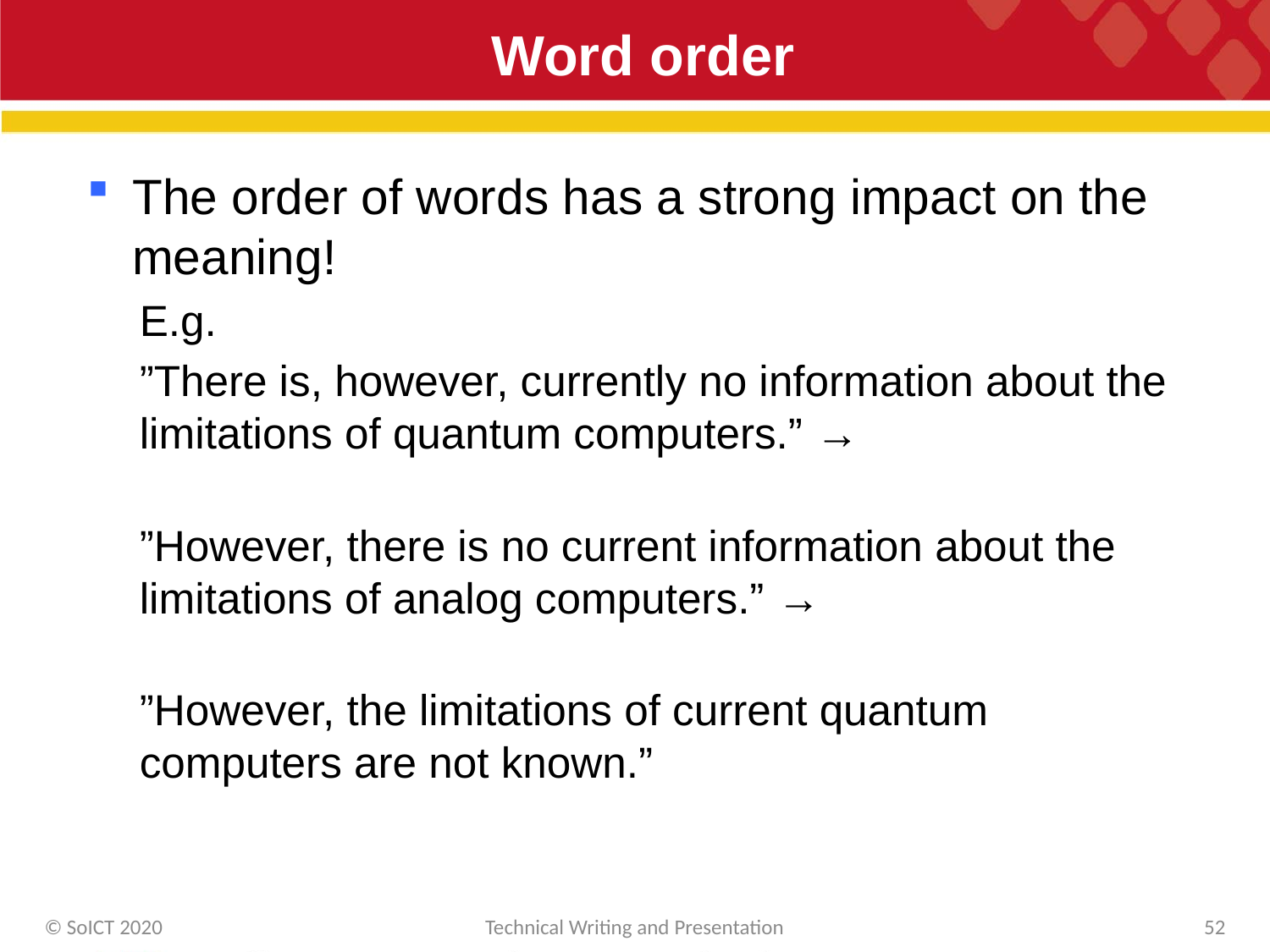

# Word order
The order of words has a strong impact on the meaning!
E.g.
”There is, however, currently no information about the limitations of quantum computers.” →
”However, there is no current information about the limitations of analog computers.” →
”However, the limitations of current quantum computers are not known.”
© SoICT 2020
Technical Writing and Presentation
52